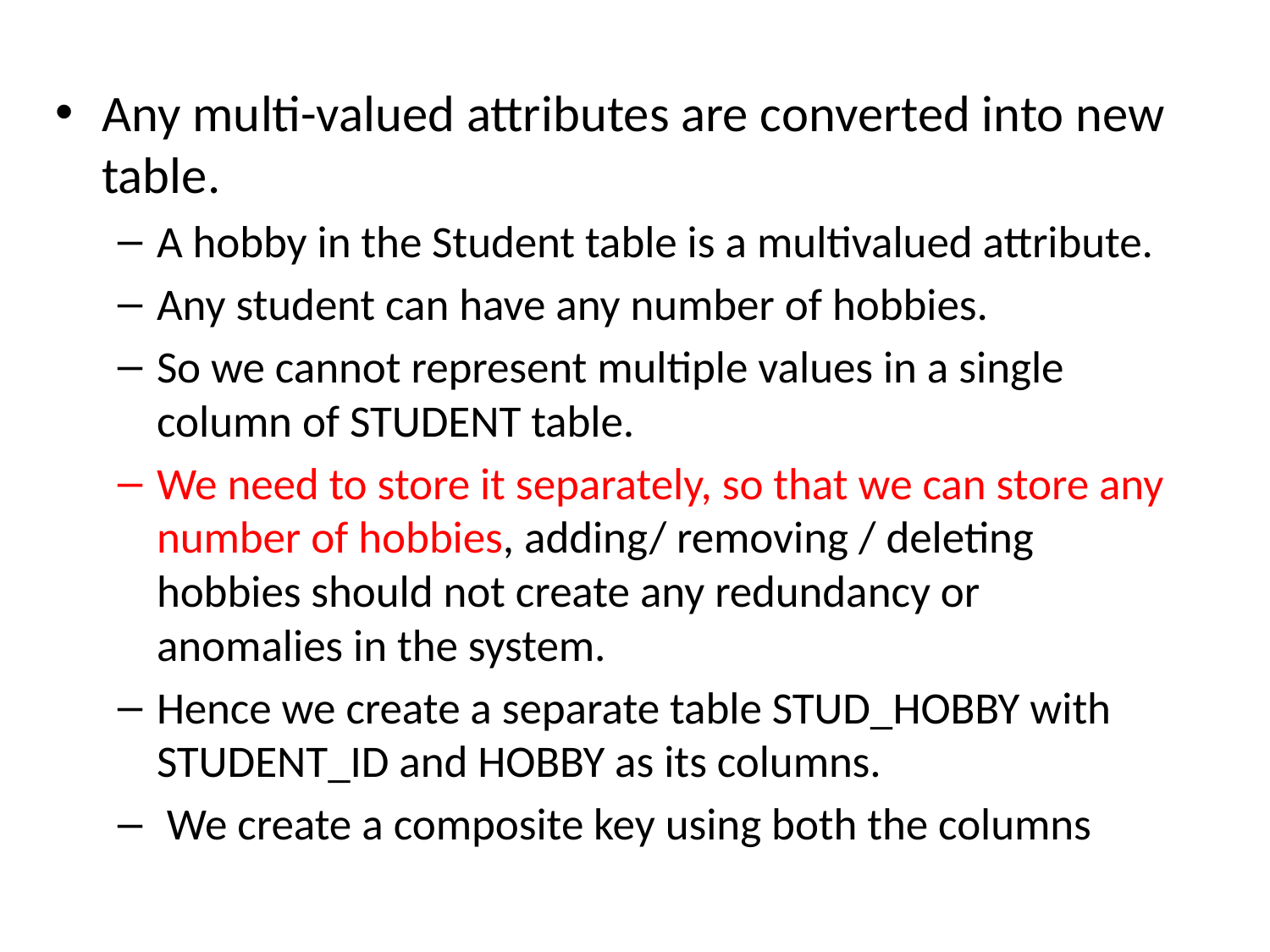

Any multi-valued attributes are converted into new table.
A hobby in the Student table is a multivalued attribute.
Any student can have any number of hobbies.
So we cannot represent multiple values in a single column of STUDENT table.
We need to store it separately, so that we can store any number of hobbies, adding/ removing / deleting hobbies should not create any redundancy or anomalies in the system.
Hence we create a separate table STUD_HOBBY with STUDENT_ID and HOBBY as its columns.
 We create a composite key using both the columns